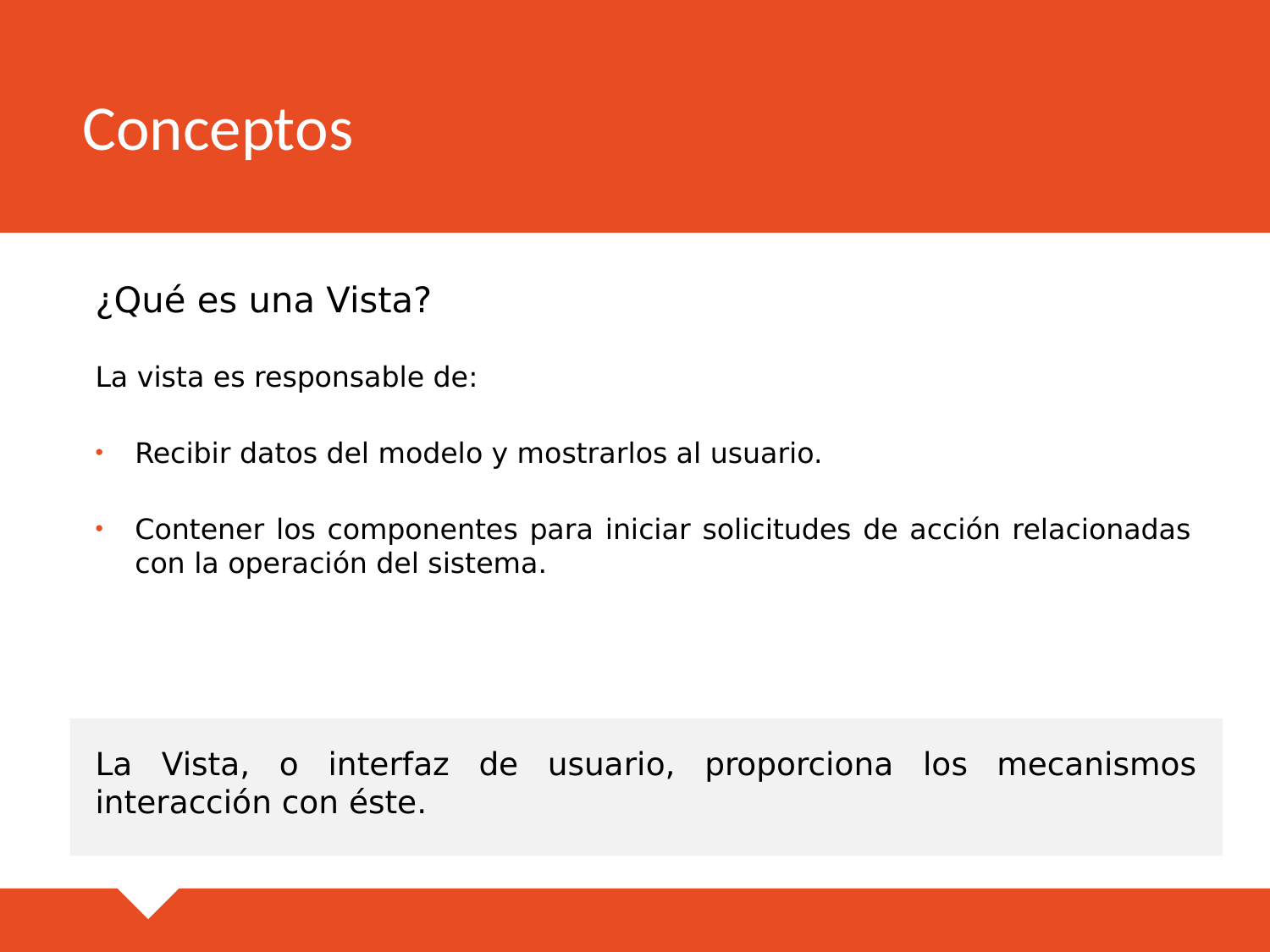

# Conceptos
¿Qué es una Vista?
La vista es responsable de:

Recibir datos del modelo y mostrarlos al usuario.

Contener los componentes para iniciar solicitudes de acción relacionadas con la operación del sistema.

La Vista, o interfaz de usuario, proporciona los mecanismos interacción con éste.